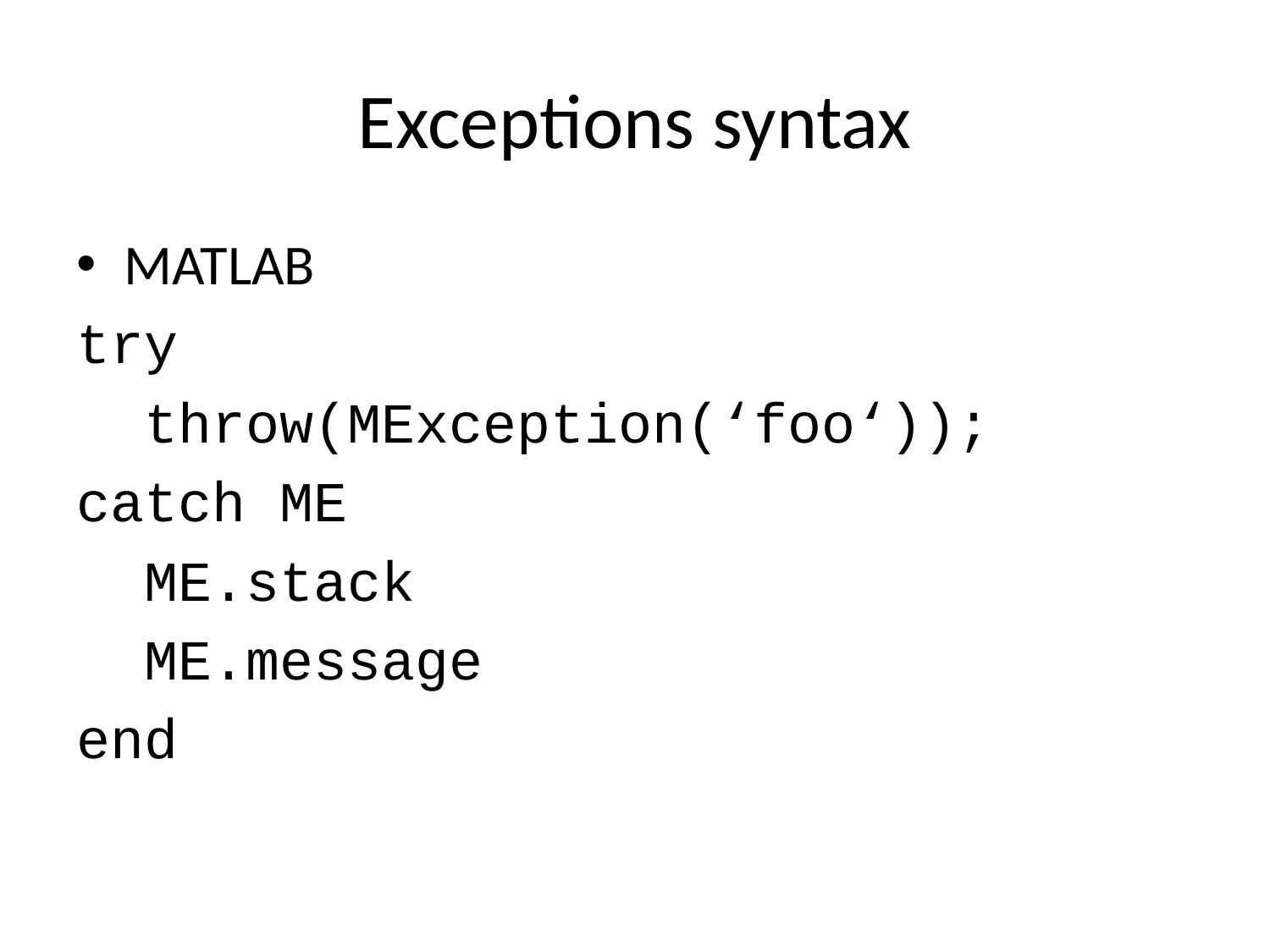

# Exceptions syntax
MATLAB
try
  throw(MException(‘foo‘));
catch ME
  ME.stack
  ME.message
end